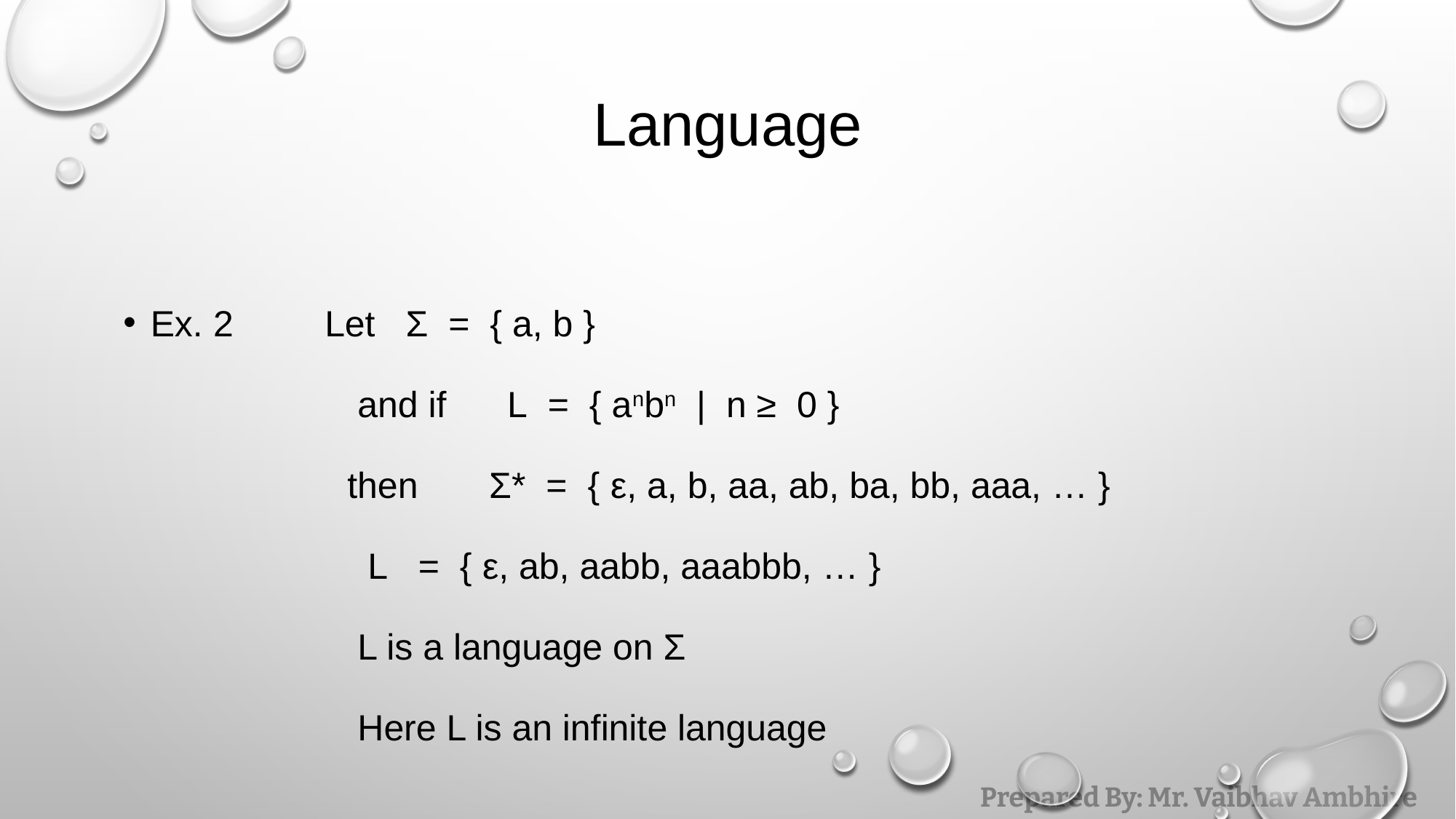

# Language
Ex. 2         Let   Σ  =  { a, b }
                       and if      L  =  { anbn  |  n ≥  0 }
                      then       Σ*  =  { ε, a, b, aa, ab, ba, bb, aaa, … }
                        L   =  { ε, ab, aabb, aaabbb, … }
                       L is a language on Σ
                       Here L is an infinite language